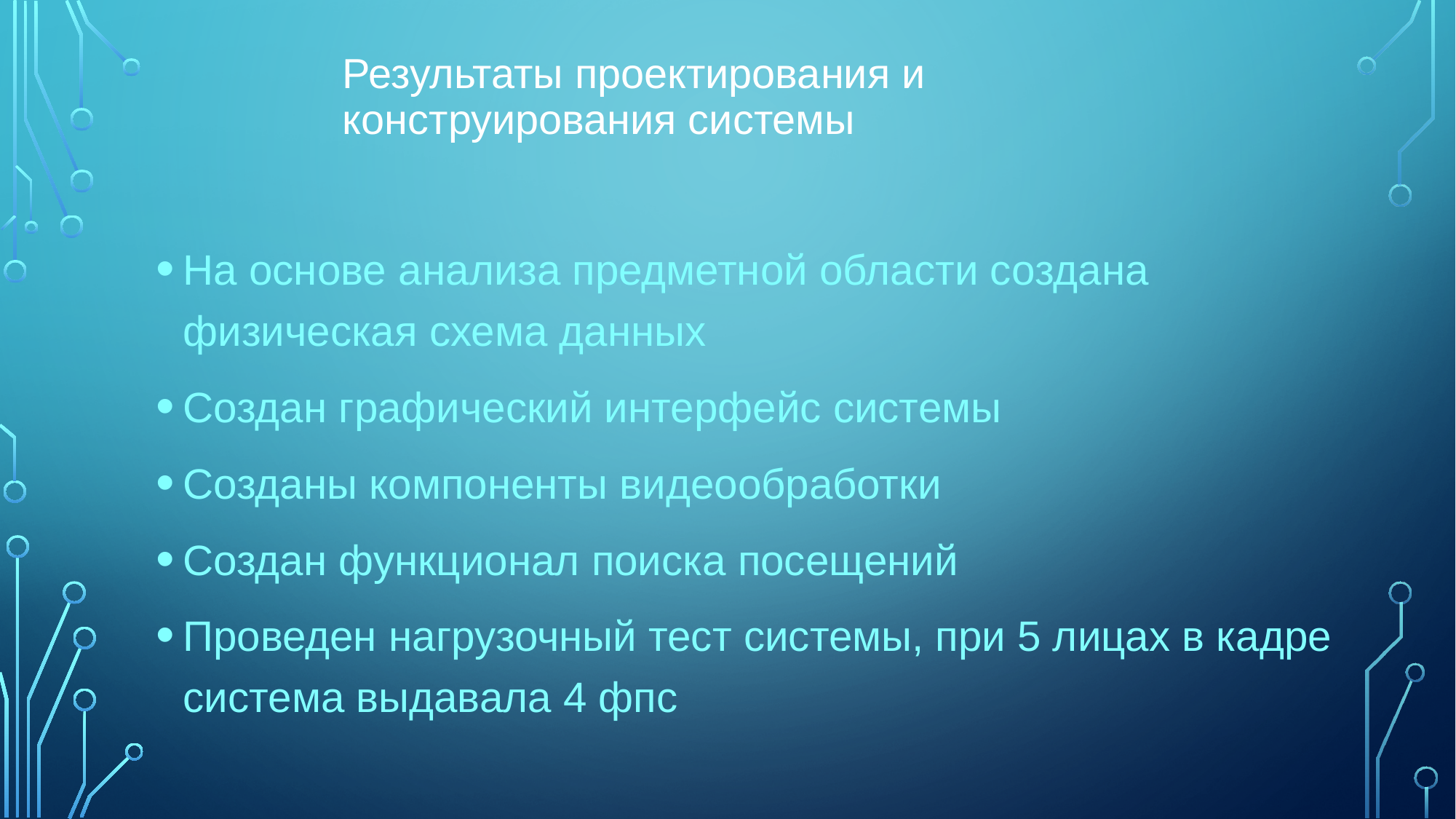

Результаты проектирования и конструирования системы
На основе анализа предметной области создана физическая схема данных
Создан графический интерфейс системы
Созданы компоненты видеообработки
Создан функционал поиска посещений
Проведен нагрузочный тест системы, при 5 лицах в кадре система выдавала 4 фпс